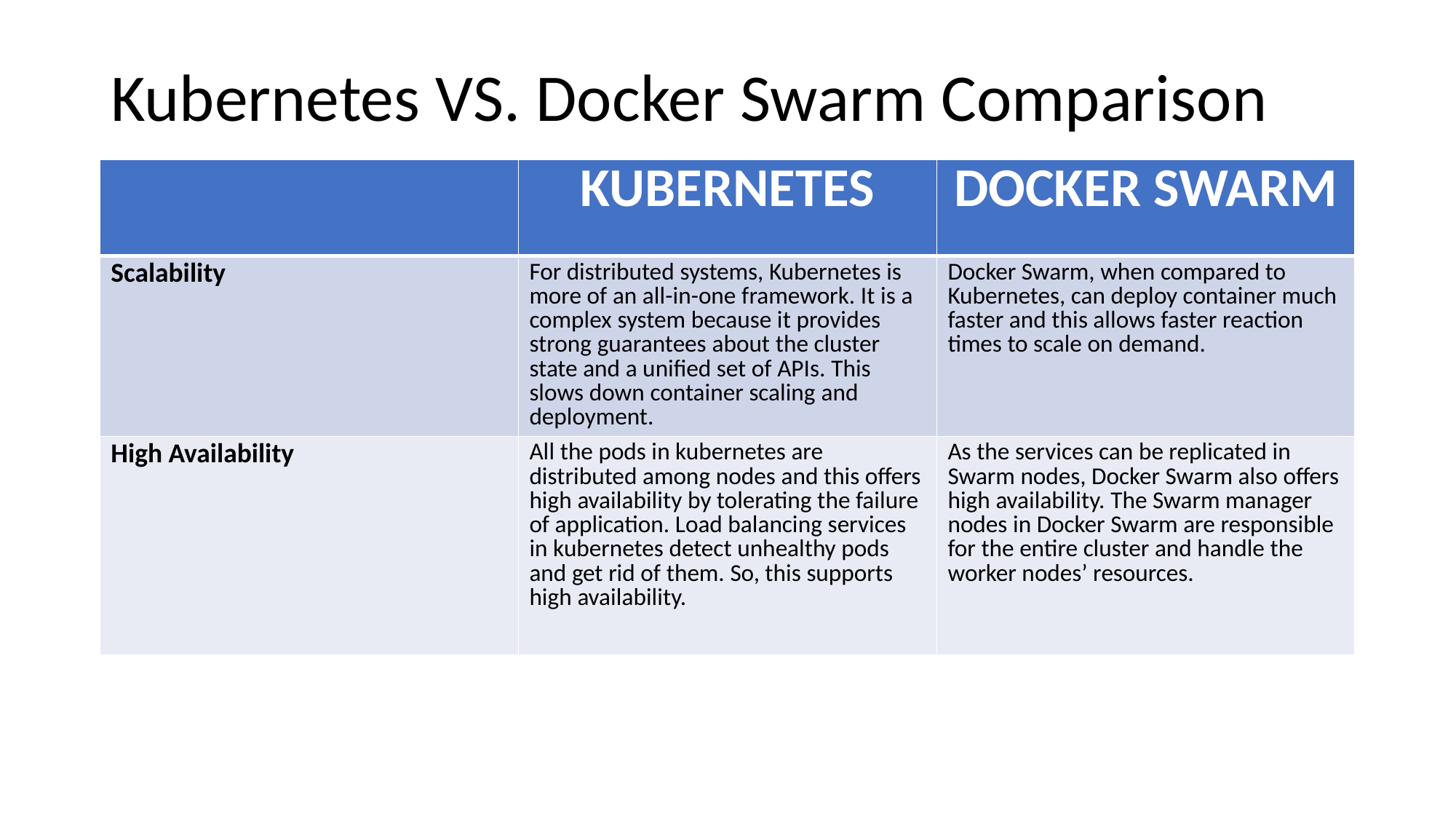

# Kubernetes VS. Docker Swarm Comparison
|  | KUBERNETES | DOCKER SWARM |
| --- | --- | --- |
| Scalability | For distributed systems, Kubernetes is more of an all-in-one framework. It is a complex system because it provides strong guarantees about the cluster state and a unified set of APIs. This slows down container scaling and deployment. | Docker Swarm, when compared to Kubernetes, can deploy container much faster and this allows faster reaction times to scale on demand. |
| High Availability | All the pods in kubernetes are distributed among nodes and this offers high availability by tolerating the failure of application. Load balancing services in kubernetes detect unhealthy pods and get rid of them. So, this supports high availability. | As the services can be replicated in Swarm nodes, Docker Swarm also offers high availability. The Swarm manager nodes in Docker Swarm are responsible for the entire cluster and handle the worker nodes’ resources. |